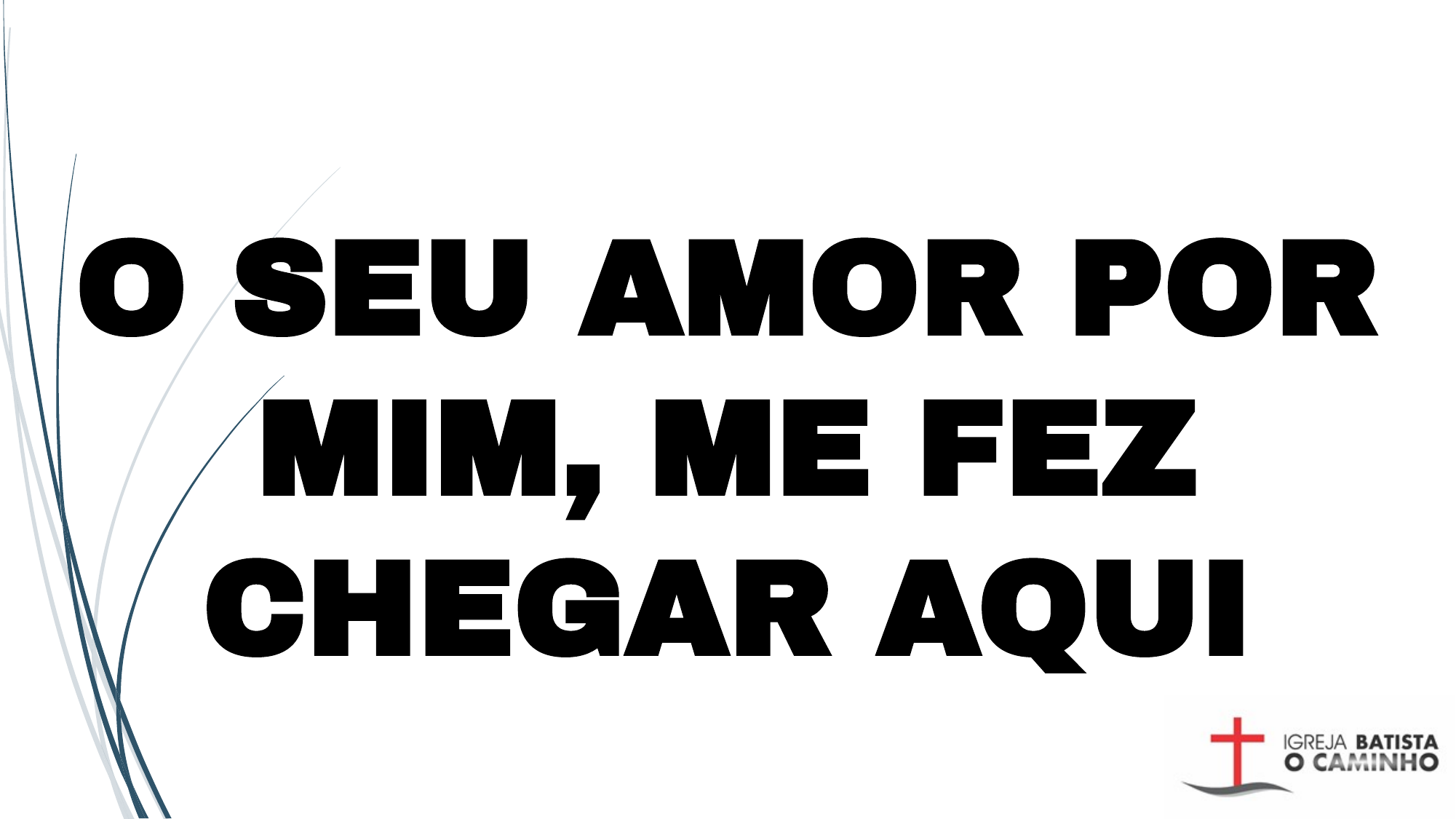

# O SEU AMOR POR MIM, ME FEZ CHEGAR AQUI